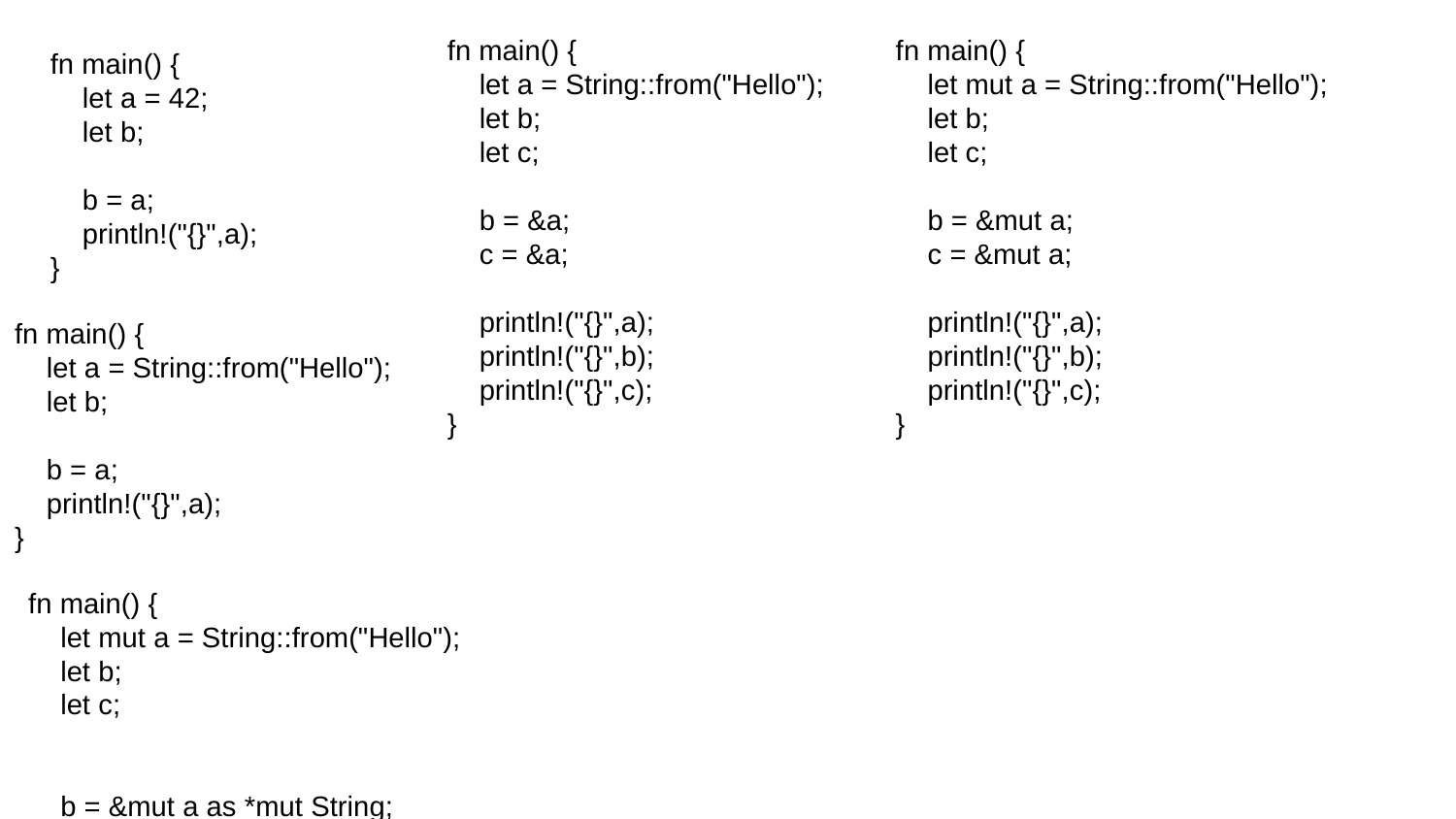

fn main() {
    let a = String::from("Hello");
    let b;
    let c;

    b = &a;
    c = &a;

    println!("{}",a);
    println!("{}",b);
    println!("{}",c);
}

fn main() {
    let mut a = String::from("Hello");
    let b;
    let c;

    b = &mut a;
    c = &mut a;

    println!("{}",a);
    println!("{}",b);
    println!("{}",c);
}
fn main() {
    let a = 42;
    let b;

    b = a;
    println!("{}",a);
}
fn main() {
    let a = String::from("Hello");
    let b;

    b = a;
    println!("{}",a);
}
fn main() {
    let mut a = String::from("Hello");
    let b;
    let c;

    b = &mut a as *mut String;
    c = &mut a as *mut String;

    println!("{}",a);
    unsafe{
    println!("{}",*b);
    println!("{}",*c);
    }
}